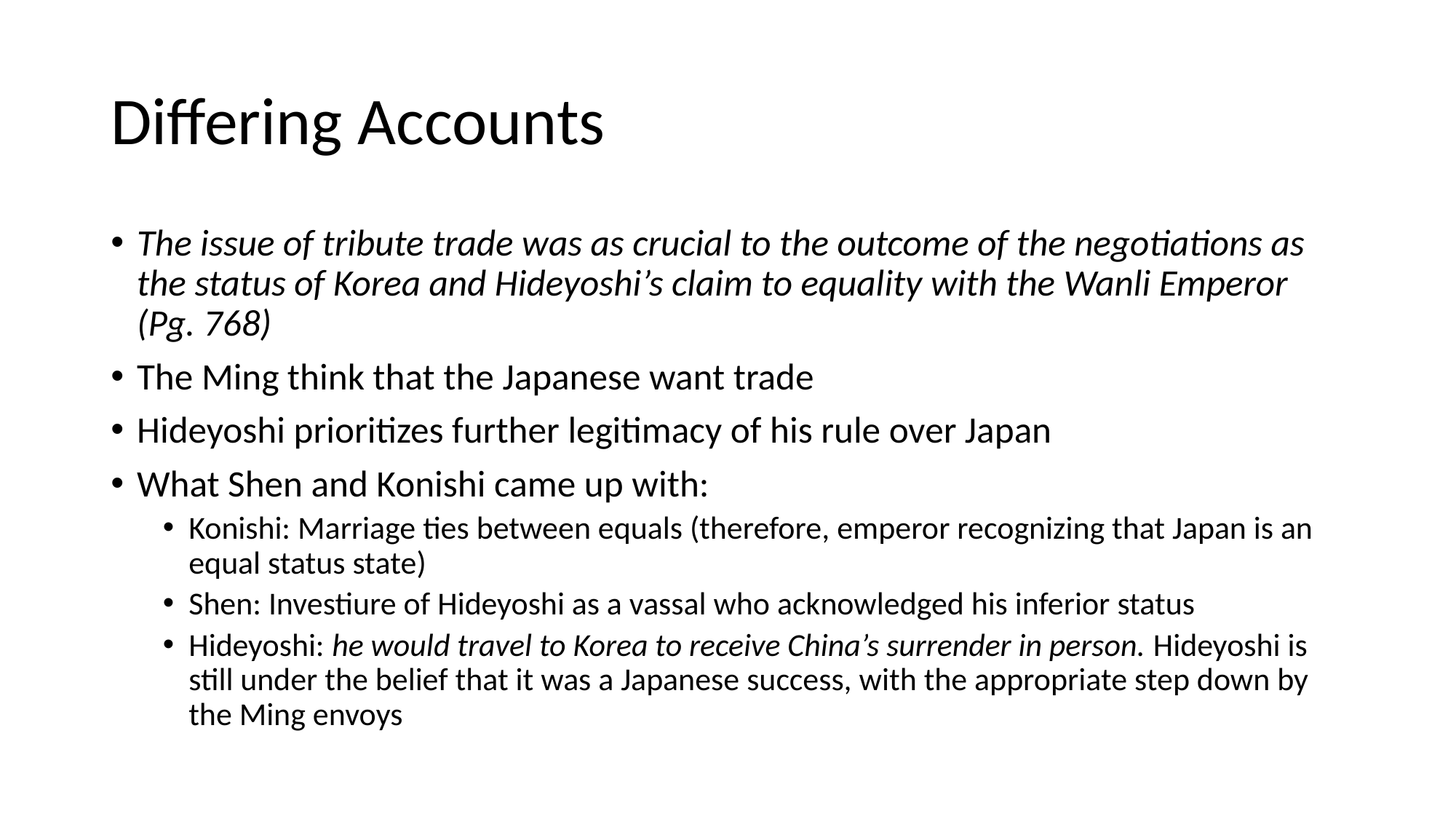

# Differing Accounts
The issue of tribute trade was as crucial to the outcome of the negotiations as the status of Korea and Hideyoshi’s claim to equality with the Wanli Emperor (Pg. 768)
The Ming think that the Japanese want trade
Hideyoshi prioritizes further legitimacy of his rule over Japan
What Shen and Konishi came up with:
Konishi: Marriage ties between equals (therefore, emperor recognizing that Japan is an equal status state)
Shen: Investiure of Hideyoshi as a vassal who acknowledged his inferior status
Hideyoshi: he would travel to Korea to receive China’s surrender in person. Hideyoshi is still under the belief that it was a Japanese success, with the appropriate step down by the Ming envoys